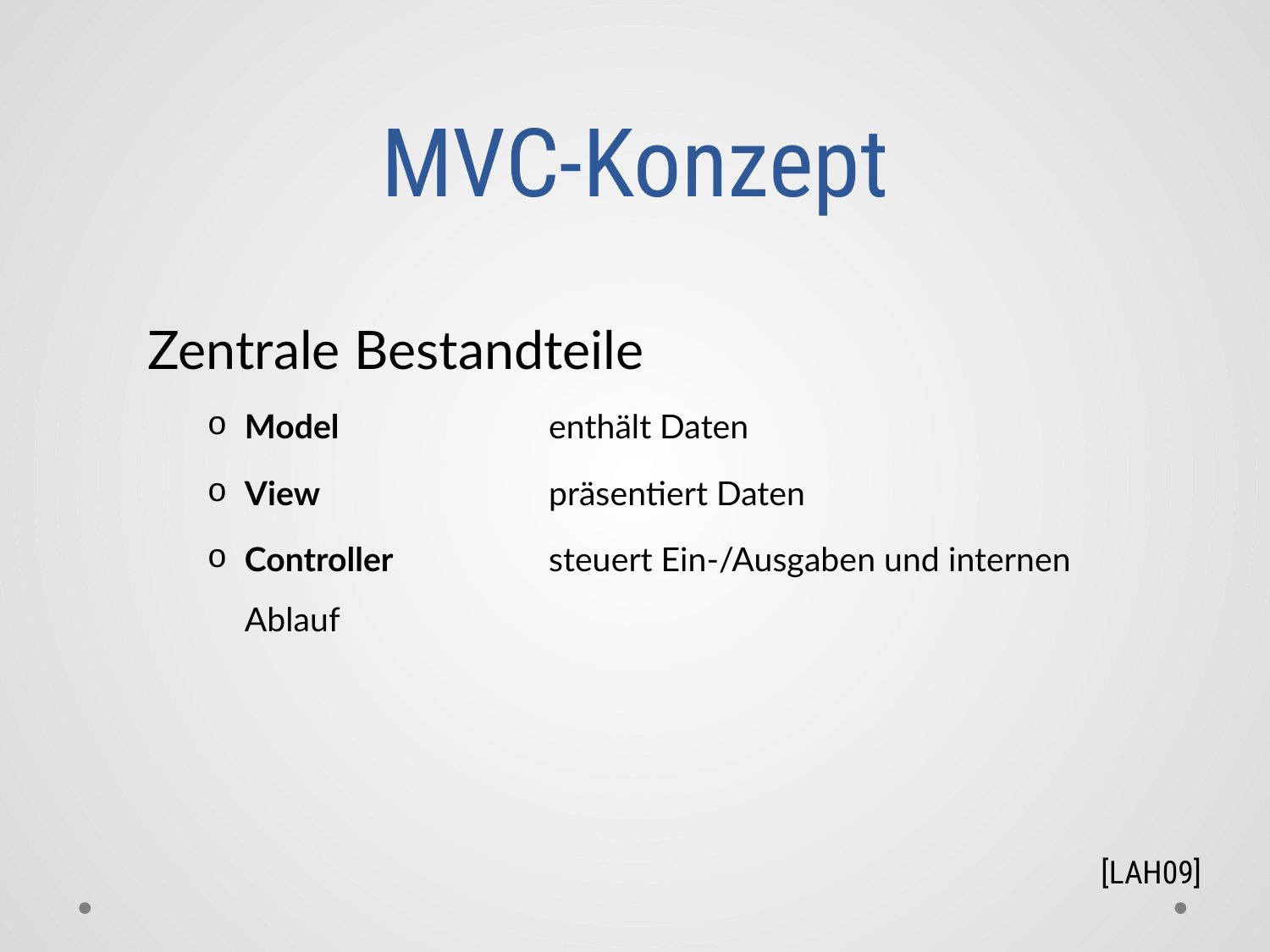

# MVC-Konzept
Zentrale Bestandteile
Model	enthält Daten
View	präsentiert Daten
Controller	steuert Ein-/Ausgaben und internen Ablauf
[LAH09]